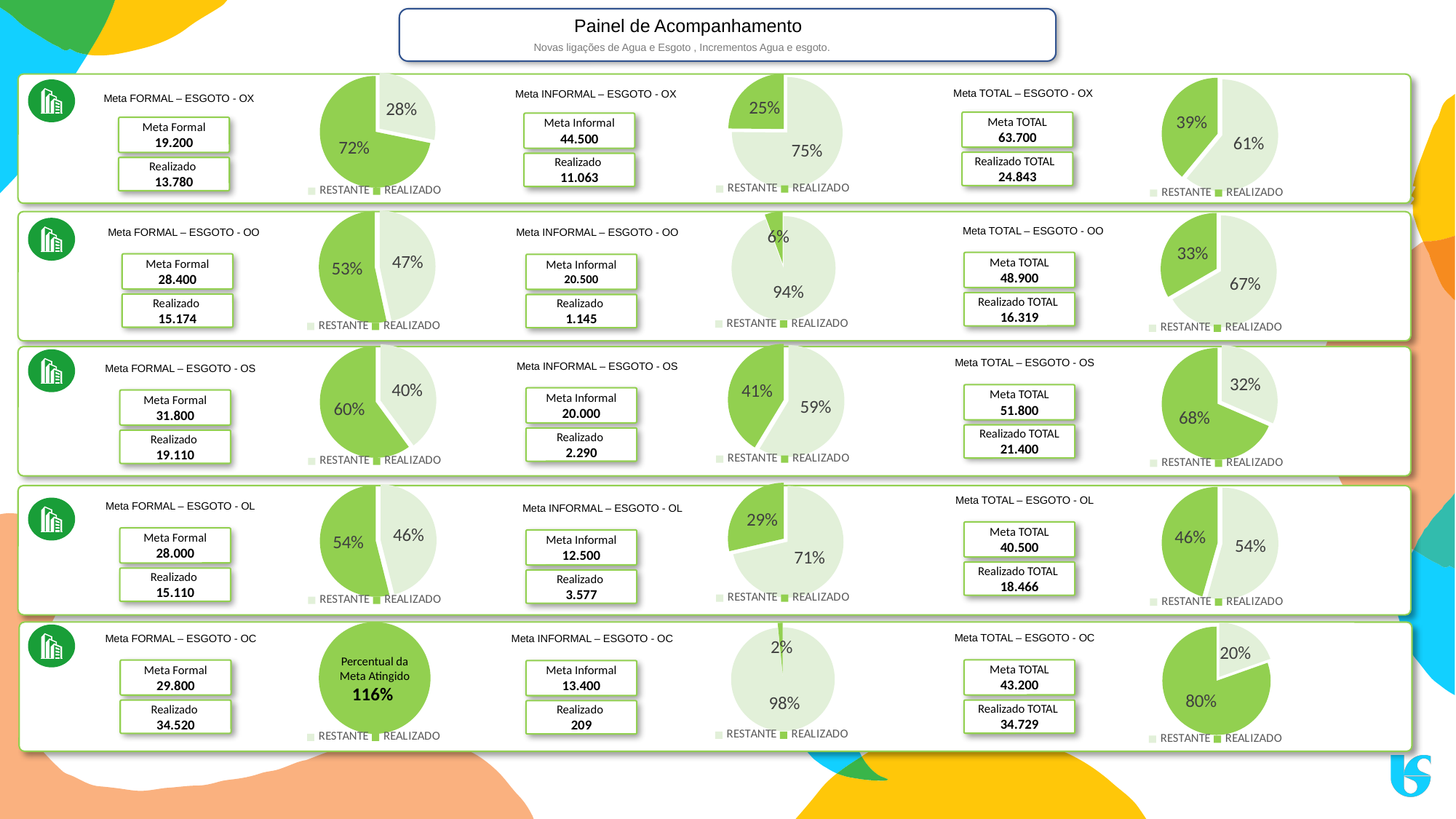

Painel de Acompanhamento
Novas ligações de Agua e Esgoto , Incrementos Agua e esgoto.

### Chart

| Category | REALIZADO em porcentagem  |
|---|---|
| RESTANTE | 33437.0 |
| REALIZADO | 11063.0 |

### Chart

| Category | REALIZADO em porcentagem  |
|---|---|
| RESTANTE | 5420.0 |
| REALIZADO | 13780.0 |

### Chart

| Category | REALIZADO em porcentagem  |
|---|---|
| RESTANTE | 38857.0 |
| REALIZADO | 24843.0 |

Meta TOTAL – ESGOTO - OX
Meta INFORMAL – ESGOTO - OX
Meta FORMAL – ESGOTO - OX
Meta TOTAL
63.700
Realizado TOTAL
24.843
Meta Informal
44.500
Realizado
11.063
Meta Formal
19.200
Realizado
13.780

### Chart

| Category | REALIZADO em porcentagem  |
|---|---|
| RESTANTE | 19355.0 |
| REALIZADO | 1145.0 |

### Chart

| Category | REALIZADO em porcentagem  |
|---|---|
| RESTANTE | 13226.0 |
| REALIZADO | 15174.0 |

### Chart

| Category | REALIZADO em porcentagem  |
|---|---|
| RESTANTE | 32581.0 |
| REALIZADO | 16319.0 |

Meta TOTAL – ESGOTO - OO
Meta FORMAL – ESGOTO - OO
Meta INFORMAL – ESGOTO - OO

Meta TOTAL
48.900
Realizado TOTAL
16.319
Meta Formal
28.400
Realizado
15.174
Meta Informal
20.500
Realizado
1.145

### Chart

| Category | REALIZADO em porcentagem  |
|---|---|
| RESTANTE | 30400.0 |
| REALIZADO | 21400.0 |

### Chart

| Category |
|---|

### Chart

| Category | REALIZADO em porcentagem  |
|---|---|
| RESTANTE | 12690.0 |
| REALIZADO | 19110.0 |

### Chart

| Category | REALIZADO em porcentagem  |
|---|---|
| RESTANTE | 9713.0 |
| REALIZADO | 21087.0 |

### Chart

| Category |
|---|

### Chart

| Category |
|---|

Meta TOTAL – ESGOTO - OS
Meta INFORMAL – ESGOTO - OS
Meta FORMAL – ESGOTO - OS

Meta TOTAL
51.800
Realizado TOTAL
21.400
Meta Informal
20.000
Realizado
2.290
Meta Formal
31.800
Realizado
19.110

### Chart

| Category | REALIZADO em porcentagem  |
|---|---|
| RESTANTE | 8923.0 |
| REALIZADO | 3577.0 |

### Chart

| Category | REALIZADO em porcentagem  |
|---|---|
| RESTANTE | 12890.0 |
| REALIZADO | 15110.0 |

### Chart

| Category |
|---|

### Chart

| Category | REALIZADO em porcentagem  |
|---|---|
| RESTANTE | 22034.0 |
| REALIZADO | 18466.0 |
Meta TOTAL – ESGOTO - OL
Meta FORMAL – ESGOTO - OL
Meta INFORMAL – ESGOTO - OL

Meta TOTAL
40.500
Realizado TOTAL
18.466
Meta Formal
28.000
Realizado
15.110
Meta Informal
12.500
Realizado
3.577

### Chart

| Category | REALIZADO em porcentagem  |
|---|---|
| RESTANTE | 13191.0 |
| REALIZADO | 209.0 |

### Chart

| Category | REALIZADO em porcentagem  |
|---|---|
| RESTANTE | 0.0 |
| REALIZADO | 29800.0 |

### Chart

| Category |
|---|

### Chart

| Category | REALIZADO em porcentagem  |
|---|---|
| RESTANTE | 8471.0 |
| REALIZADO | 34729.0 |

Meta TOTAL – ESGOTO - OC
Meta FORMAL – ESGOTO - OC
Meta INFORMAL – ESGOTO - OC

Meta TOTAL
43.200
Realizado TOTAL
34.729
Meta Formal
29.800
Realizado
34.520
Percentual da
 Meta Atingido
116%
Meta Informal
13.400
Realizado
209